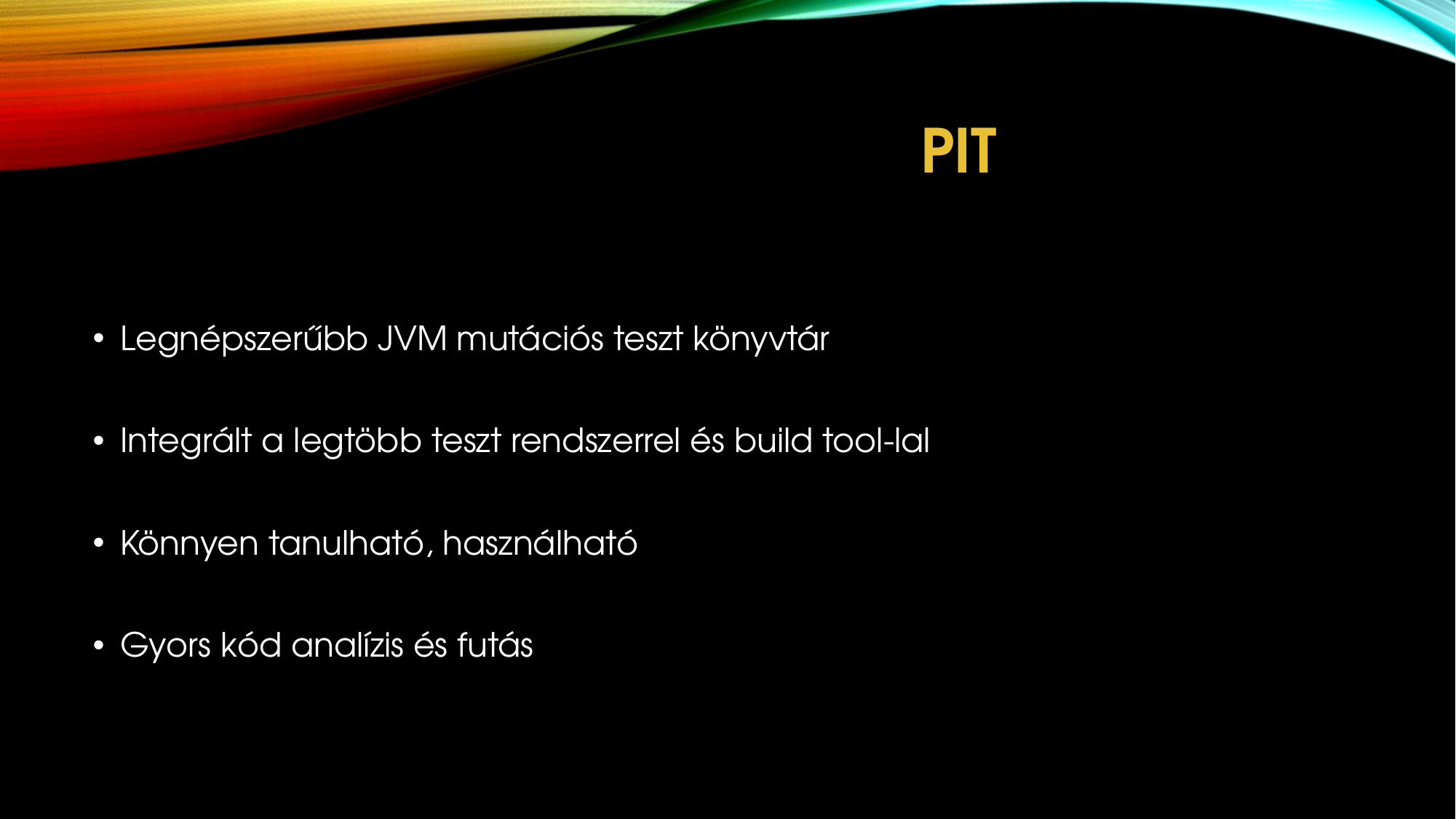

# PIT
Legnépszerűbb JVM mutációs teszt könyvtár

Integrált a legtöbb teszt rendszerrel és build tool-lal

Könnyen tanulható, használható

Gyors kód analízis és futás